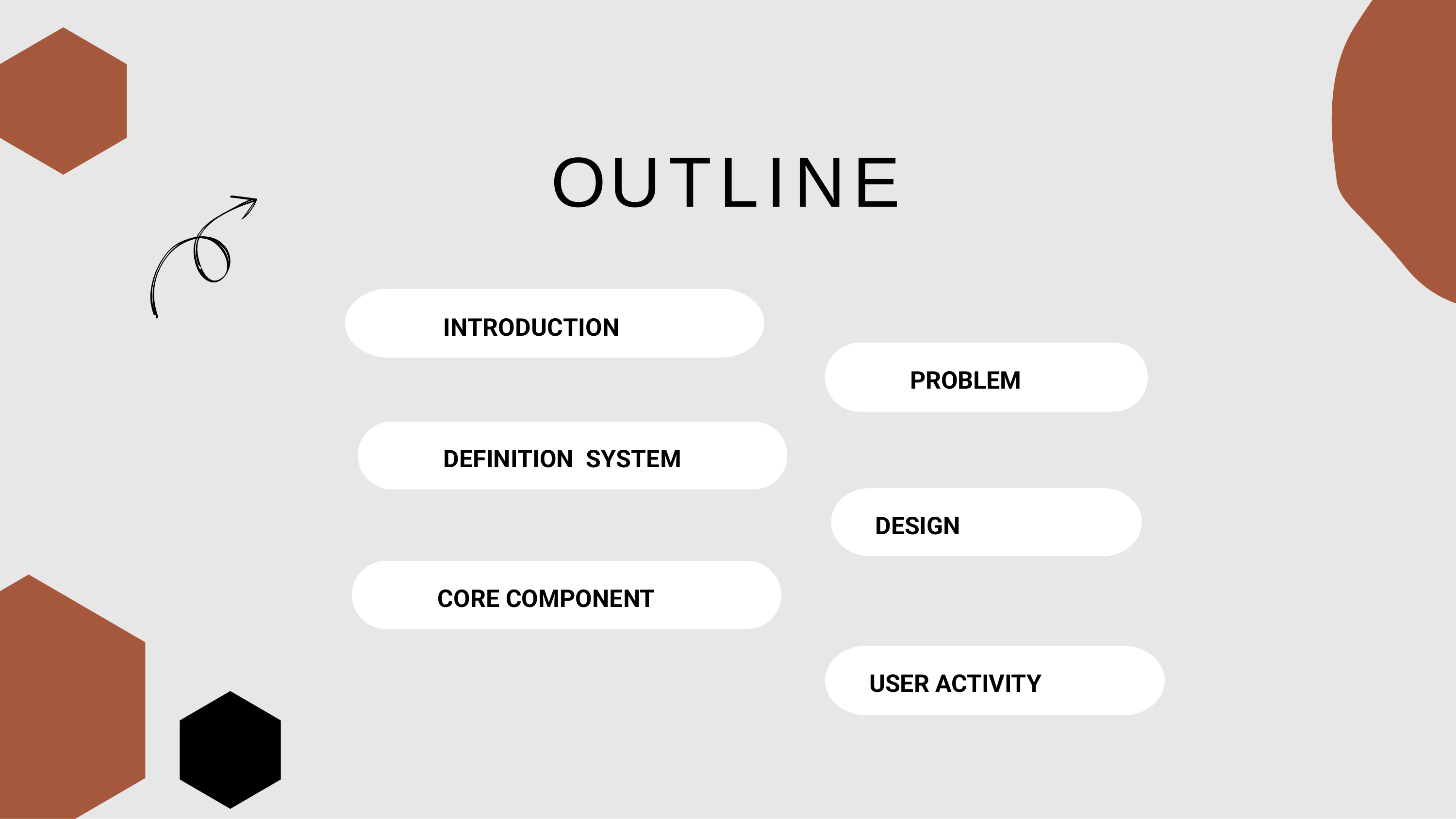

# OUTLINE

       INTRODUCTION

              PROBLEM

              DEFINITION  SYSTEM

          DESIGN

              CORE COMPONENT

          USER ACTIVITY